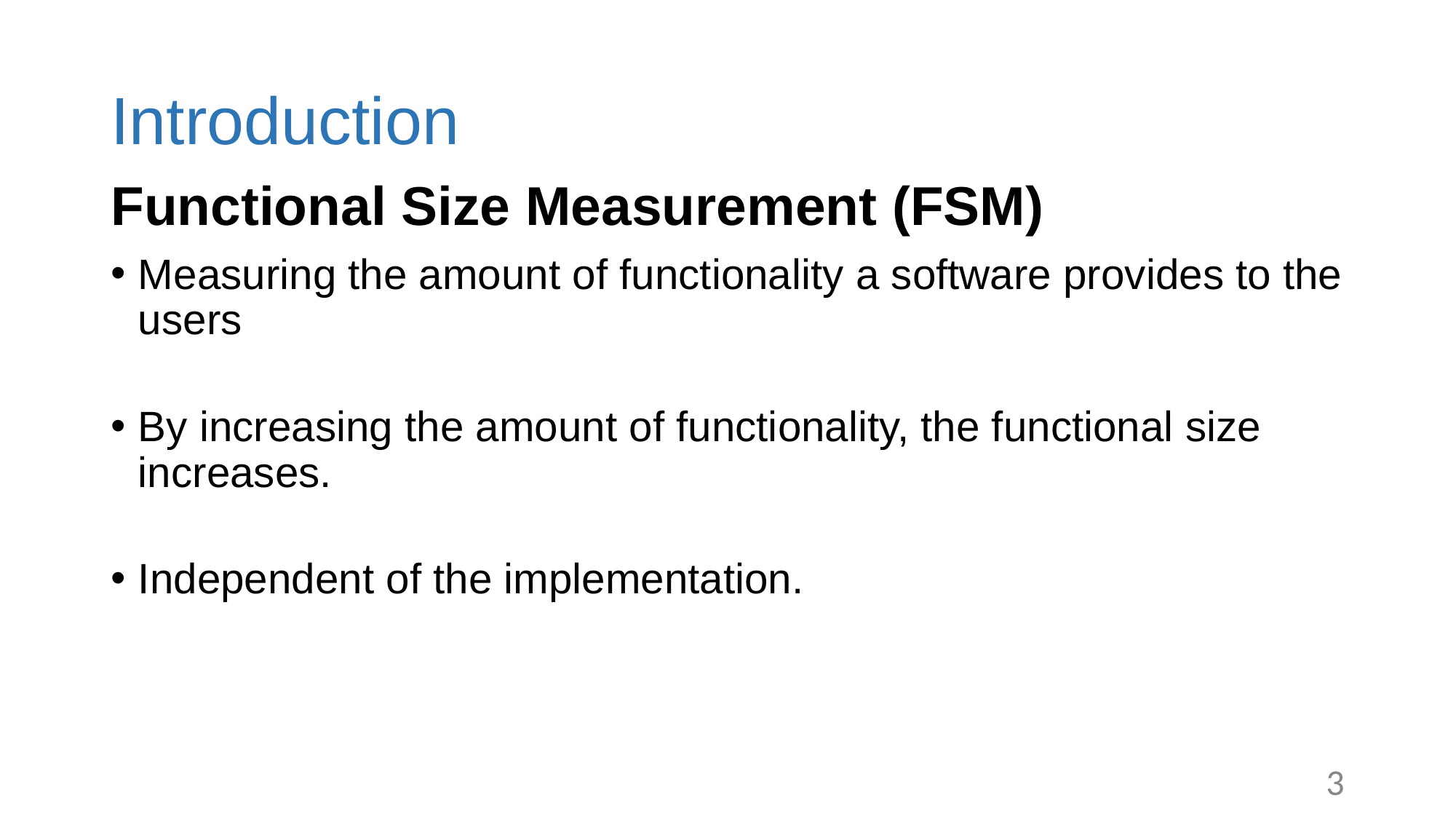

# Introduction
Functional Size Measurement (FSM)
Measuring the amount of functionality a software provides to the users
By increasing the amount of functionality, the functional size increases.
Independent of the implementation.
3